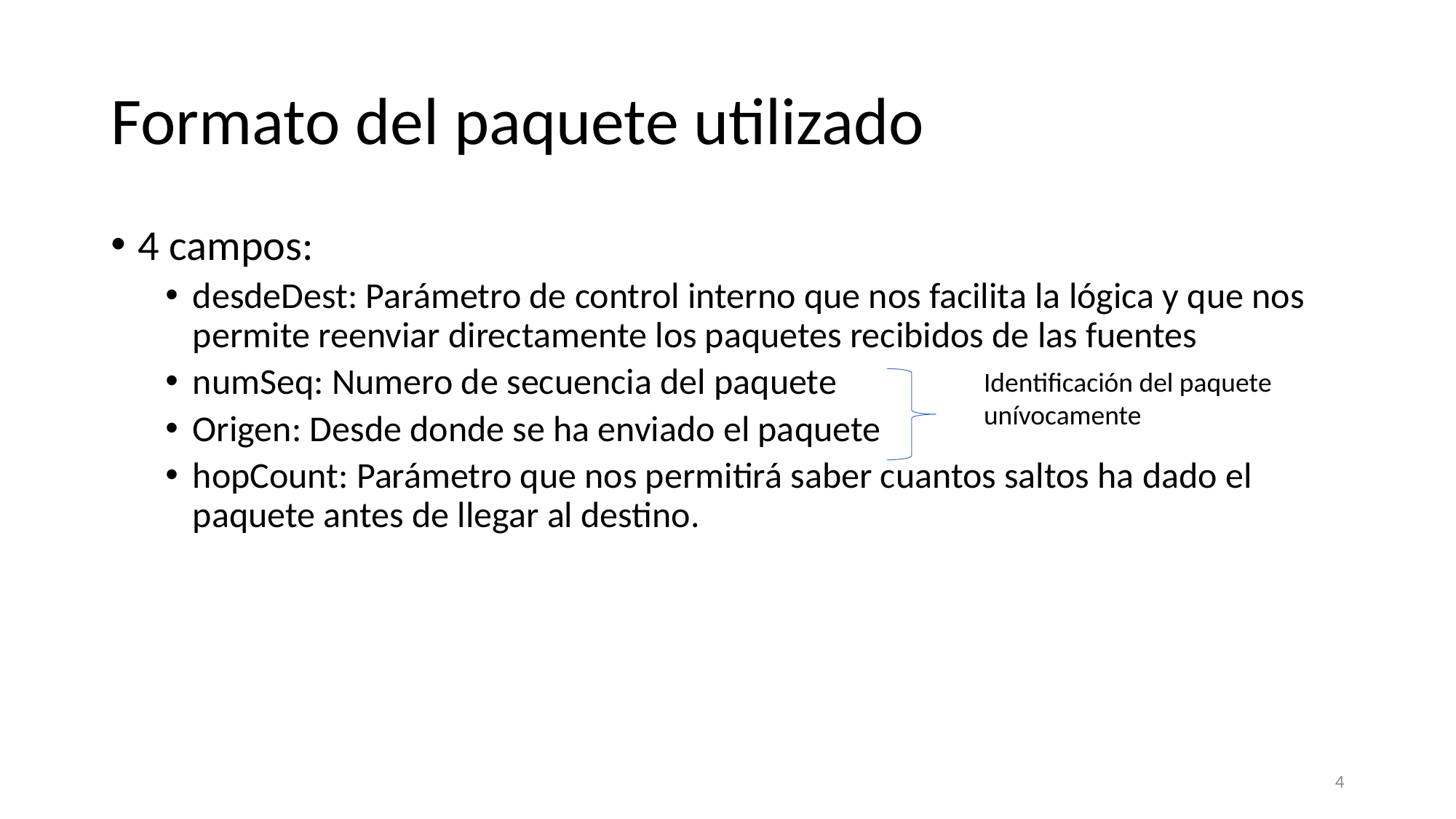

# Formato del paquete utilizado
4 campos:
desdeDest: Parámetro de control interno que nos facilita la lógica y que nos permite reenviar directamente los paquetes recibidos de las fuentes
numSeq: Numero de secuencia del paquete
Origen: Desde donde se ha enviado el paquete
hopCount: Parámetro que nos permitirá saber cuantos saltos ha dado el paquete antes de llegar al destino.
Identificación del paquete unívocamente

4